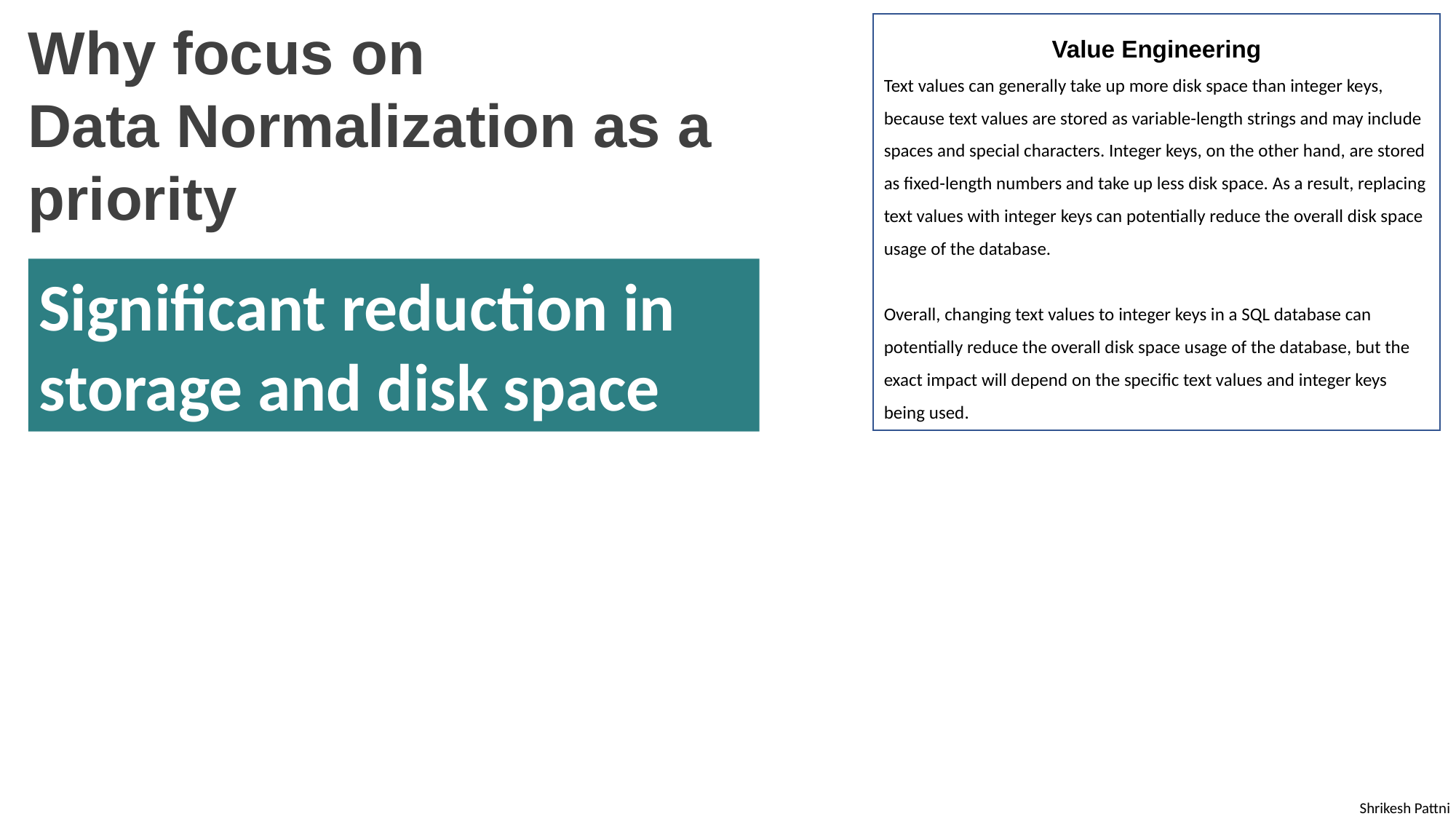

Why focus on
Data Normalization as a priority
Value Engineering
Text values can generally take up more disk space than integer keys, because text values are stored as variable-length strings and may include spaces and special characters. Integer keys, on the other hand, are stored as fixed-length numbers and take up less disk space. As a result, replacing text values with integer keys can potentially reduce the overall disk space usage of the database.

Overall, changing text values to integer keys in a SQL database can potentially reduce the overall disk space usage of the database, but the exact impact will depend on the specific text values and integer keys being used.
Significant reduction in  storage and disk space
Shrikesh Pattni